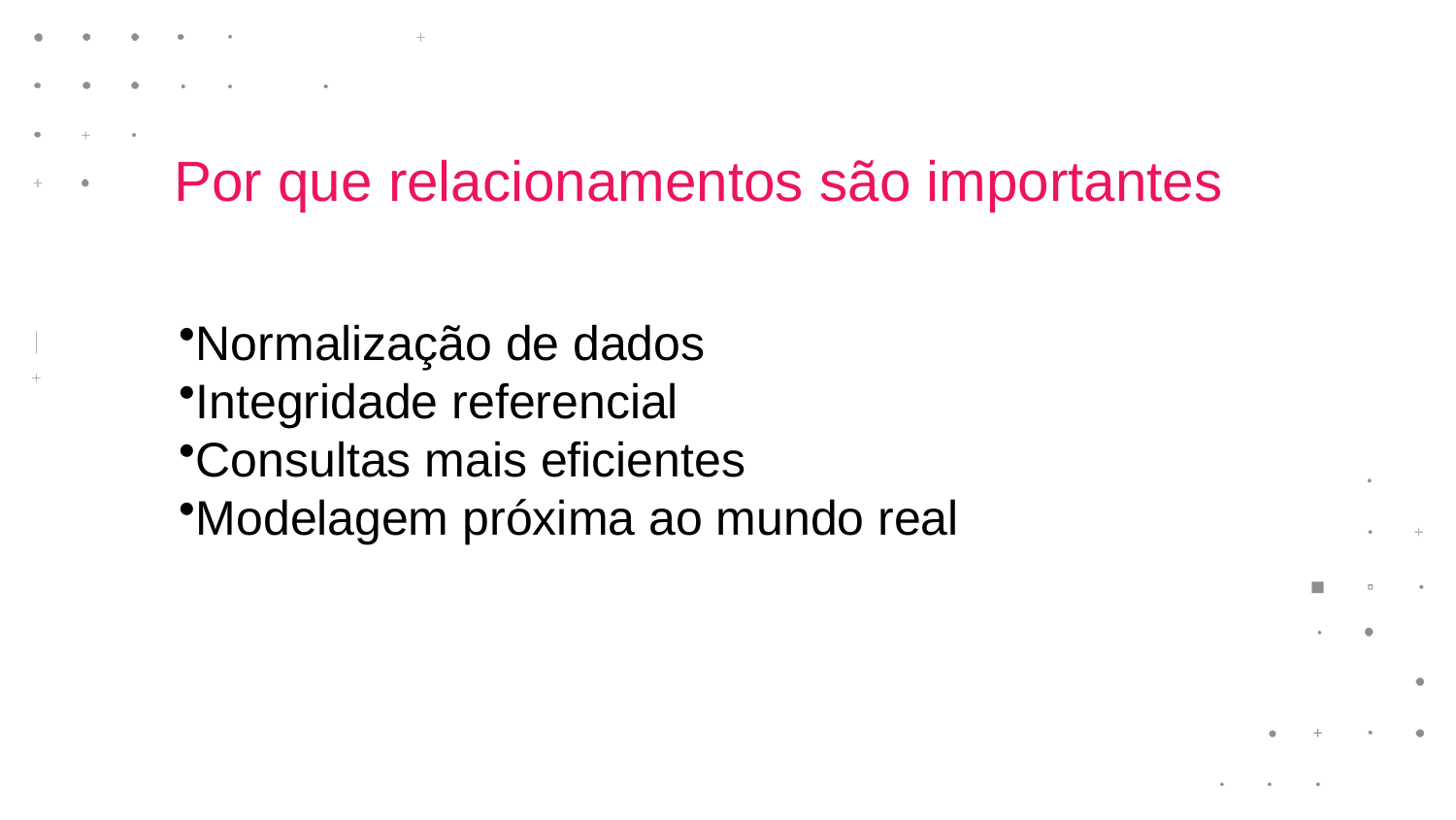

Por que relacionamentos são importantes

Normalização de dados
Integridade referencial
Consultas mais eficientes
Modelagem próxima ao mundo real